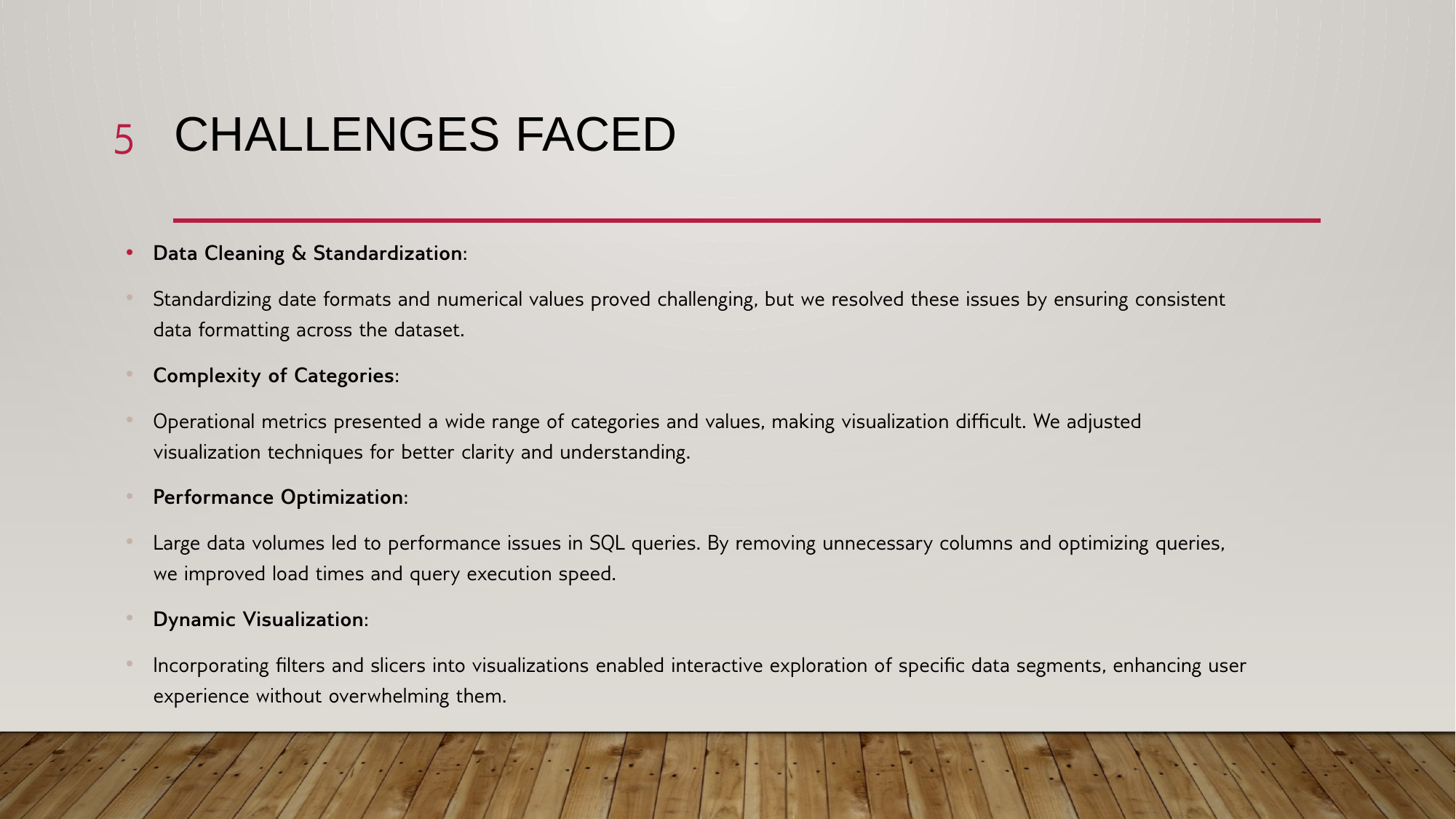

# CHALLENGES FACED
5
Data Cleaning & Standardization:
Standardizing date formats and numerical values proved challenging, but we resolved these issues by ensuring consistent data formatting across the dataset.
Complexity of Categories:
Operational metrics presented a wide range of categories and values, making visualization difficult. We adjusted visualization techniques for better clarity and understanding.
Performance Optimization:
Large data volumes led to performance issues in SQL queries. By removing unnecessary columns and optimizing queries, we improved load times and query execution speed.
Dynamic Visualization:
Incorporating filters and slicers into visualizations enabled interactive exploration of specific data segments, enhancing user experience without overwhelming them.